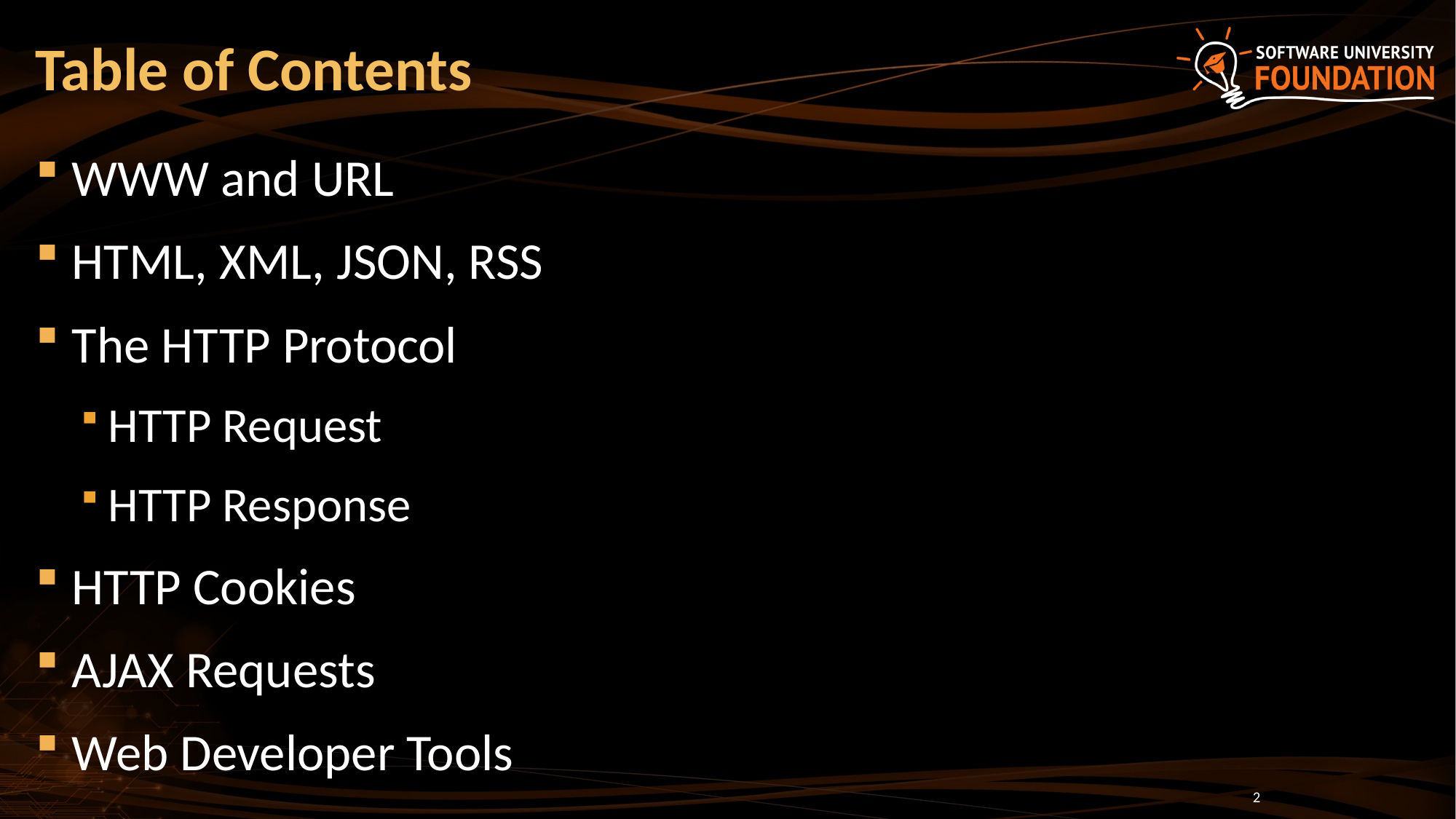

# Table of Contents
WWW and URL
HTML, XML, JSON, RSS
The HTTP Protocol
HTTP Request
HTTP Response
HTTP Cookies
AJAX Requests
Web Developer Tools
2